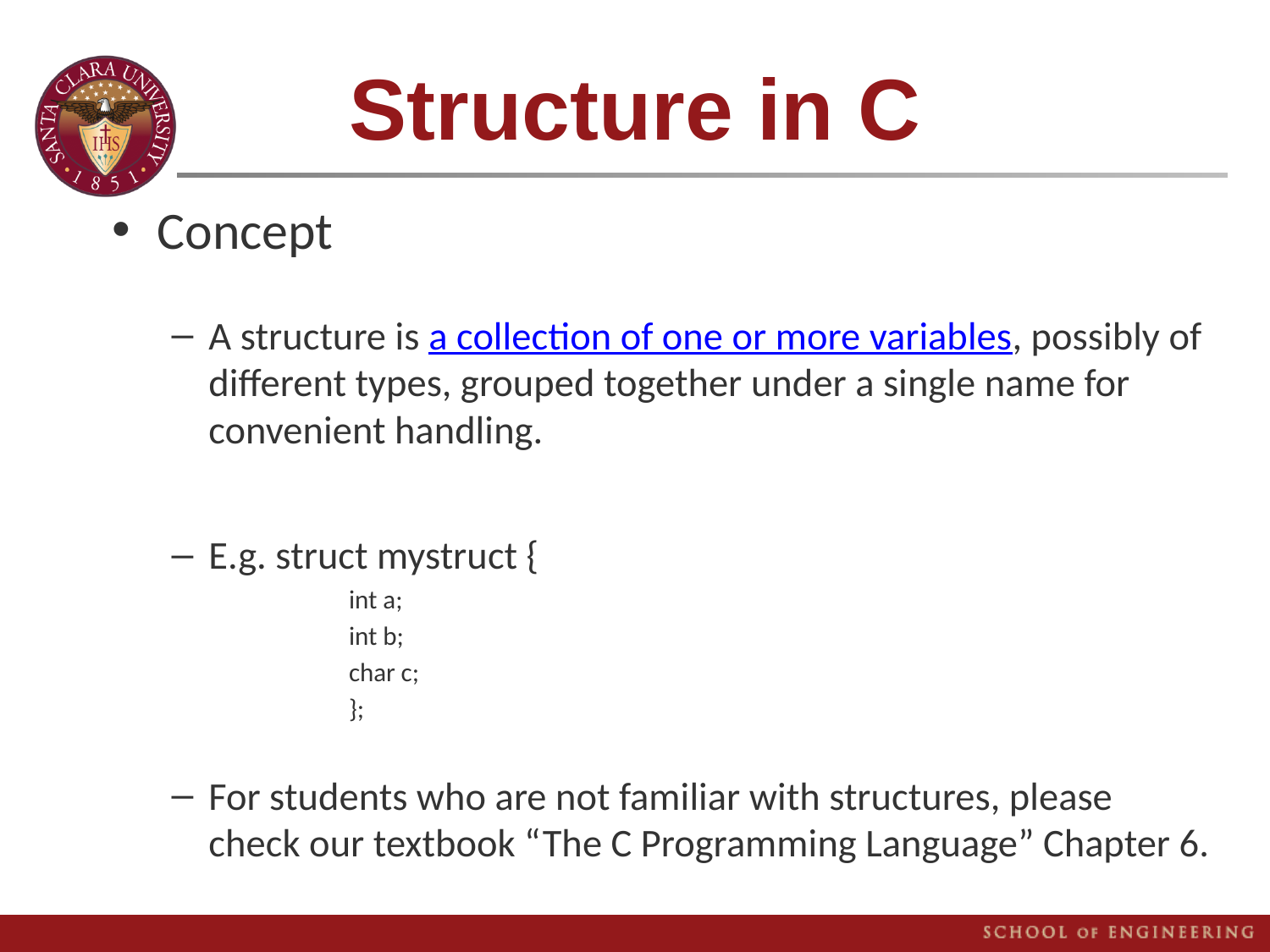

# Structure in C
Concept

A structure is a collection of one or more variables, possibly of different types, grouped together under a single name for convenient handling.

E.g. struct mystruct {
int a;
int b;
char c;
};

For students who are not familiar with structures, please check our textbook “The C Programming Language” Chapter 6.